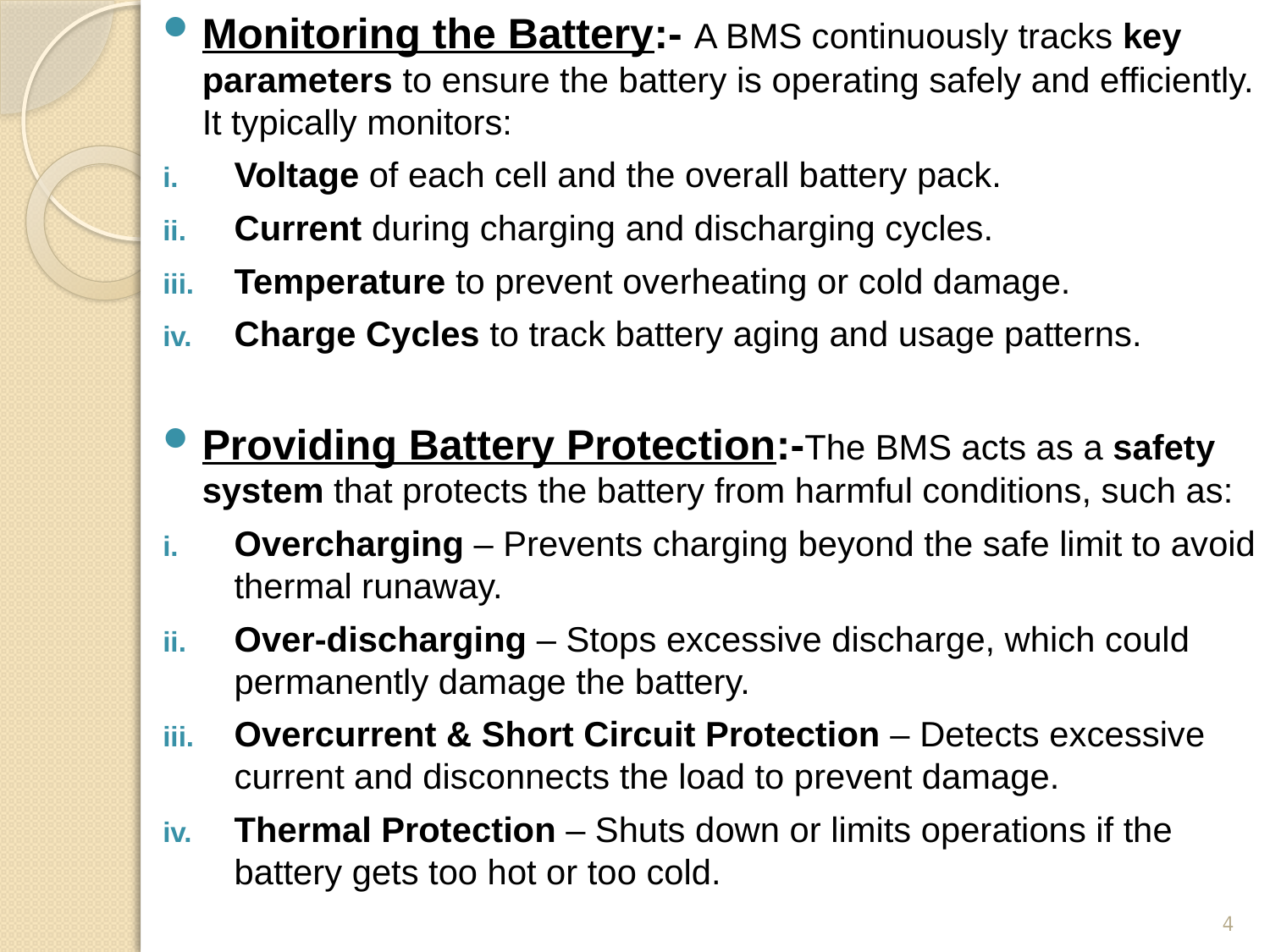

Monitoring the Battery:- A BMS continuously tracks key parameters to ensure the battery is operating safely and efficiently. It typically monitors:
Voltage of each cell and the overall battery pack.
Current during charging and discharging cycles.
Temperature to prevent overheating or cold damage.
Charge Cycles to track battery aging and usage patterns.

Providing Battery Protection:-The BMS acts as a safety system that protects the battery from harmful conditions, such as:
Overcharging – Prevents charging beyond the safe limit to avoid thermal runaway.
Over-discharging – Stops excessive discharge, which could permanently damage the battery.
Overcurrent & Short Circuit Protection – Detects excessive current and disconnects the load to prevent damage.
Thermal Protection – Shuts down or limits operations if the battery gets too hot or too cold.

4